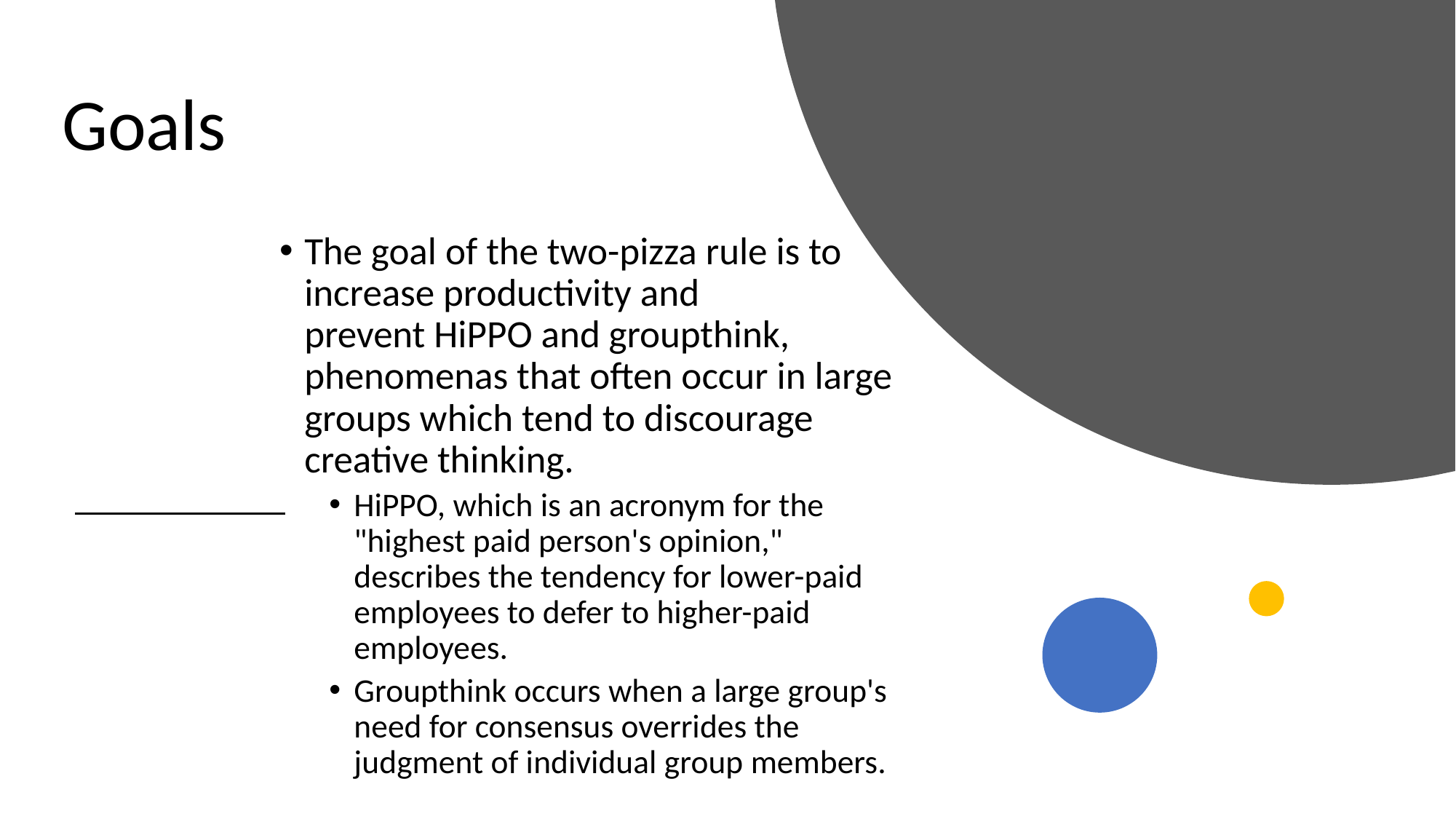

# Goals
The goal of the two-pizza rule is to increase productivity and prevent HiPPO and groupthink, phenomenas that often occur in large groups which tend to discourage creative thinking.
HiPPO, which is an acronym for the "highest paid person's opinion," describes the tendency for lower-paid employees to defer to higher-paid employees.
Groupthink occurs when a large group's need for consensus overrides the judgment of individual group members.